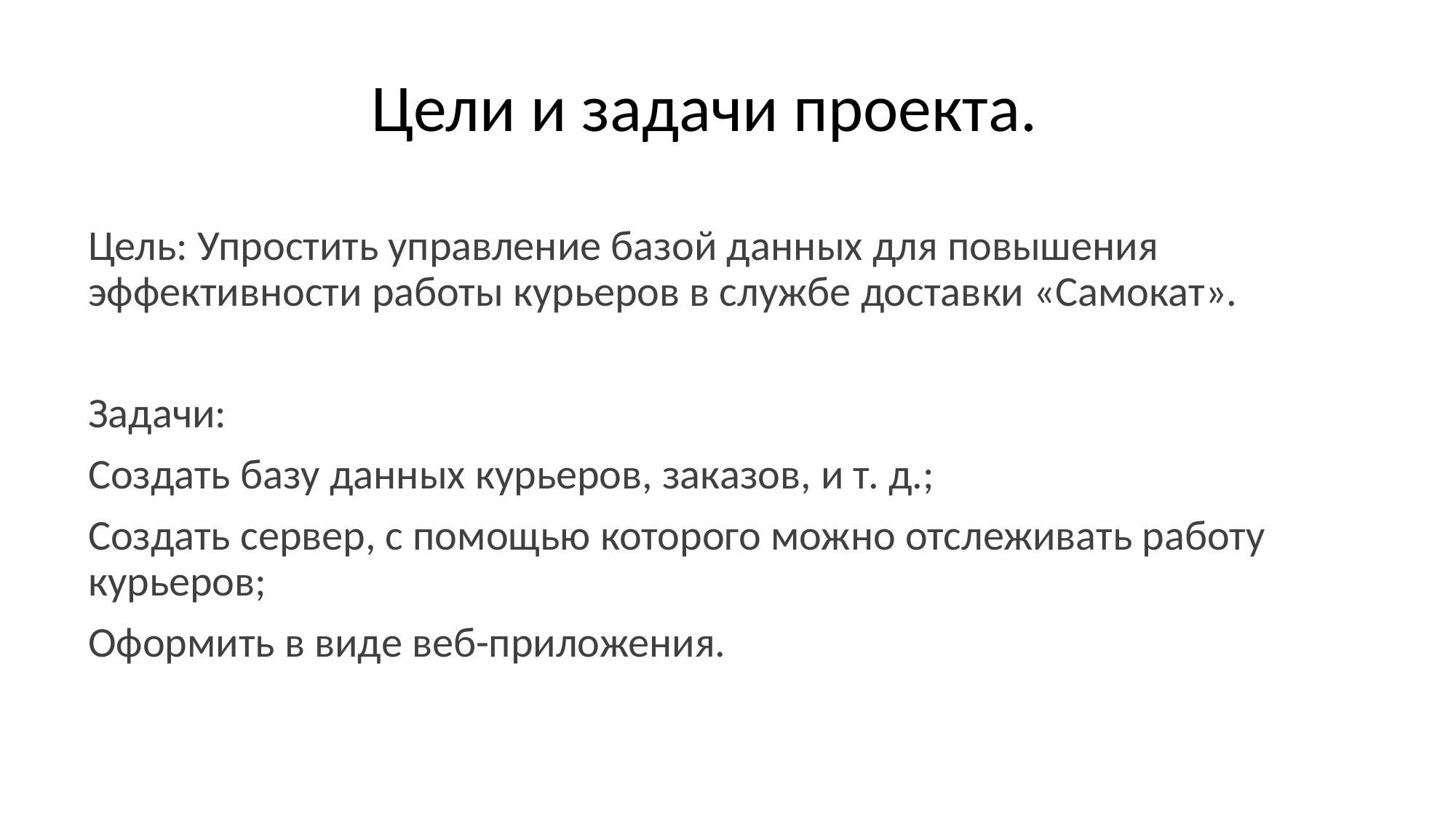

# Цели и задачи проекта.
Цель: Упростить управление базой данных для повышения эффективности работы курьеров в службе доставки «Самокат».

Задачи:
Создать базу данных курьеров, заказов, и т. д.;
Создать сервер, с помощью которого можно отслеживать работу курьеров;
Оформить в виде веб-приложения.